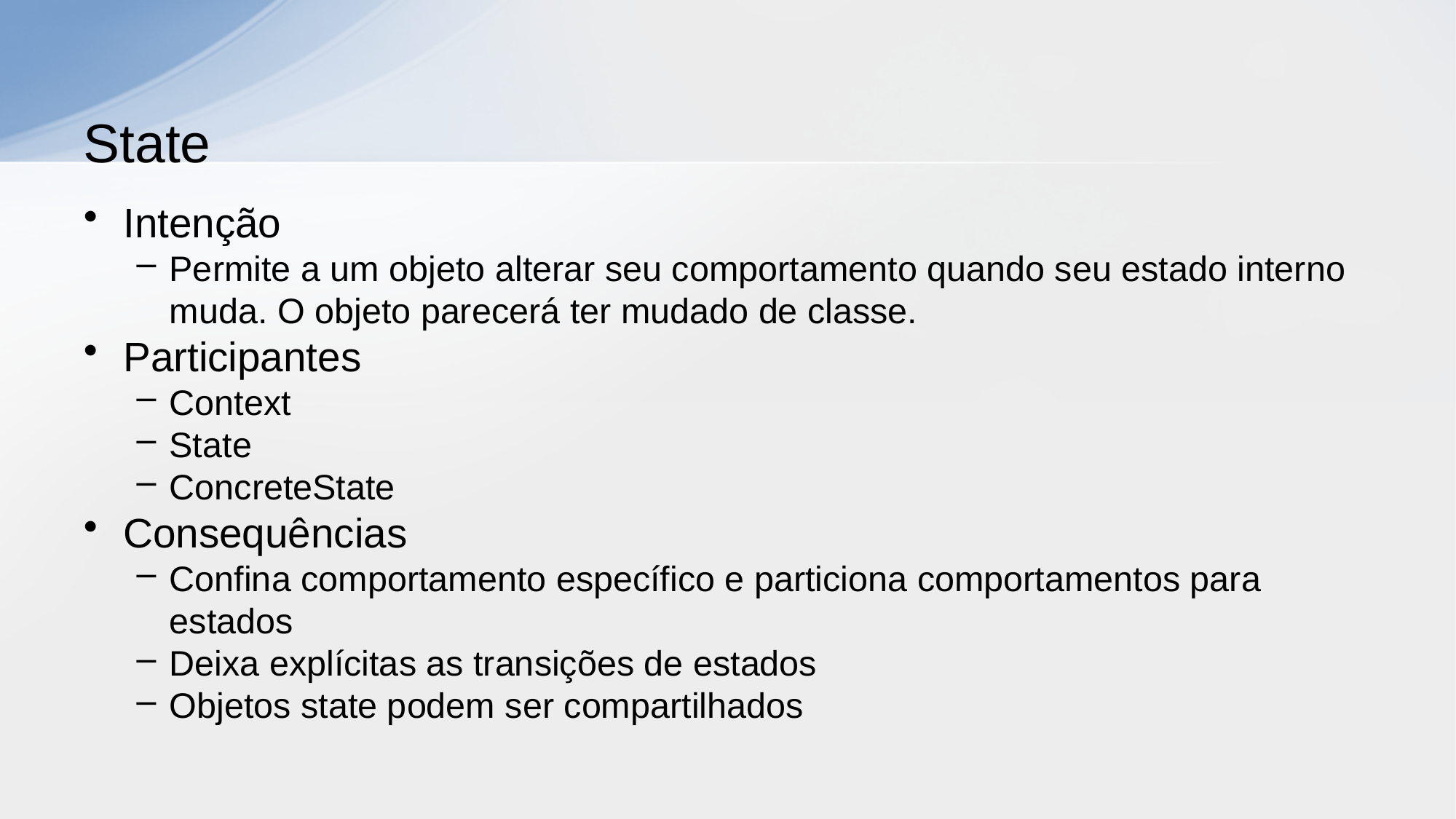

# State
Intenção
Permite a um objeto alterar seu comportamento quando seu estado interno muda. O objeto parecerá ter mudado de classe.
Participantes
Context
State
ConcreteState
Consequências
Confina comportamento específico e particiona comportamentos para estados
Deixa explícitas as transições de estados
Objetos state podem ser compartilhados